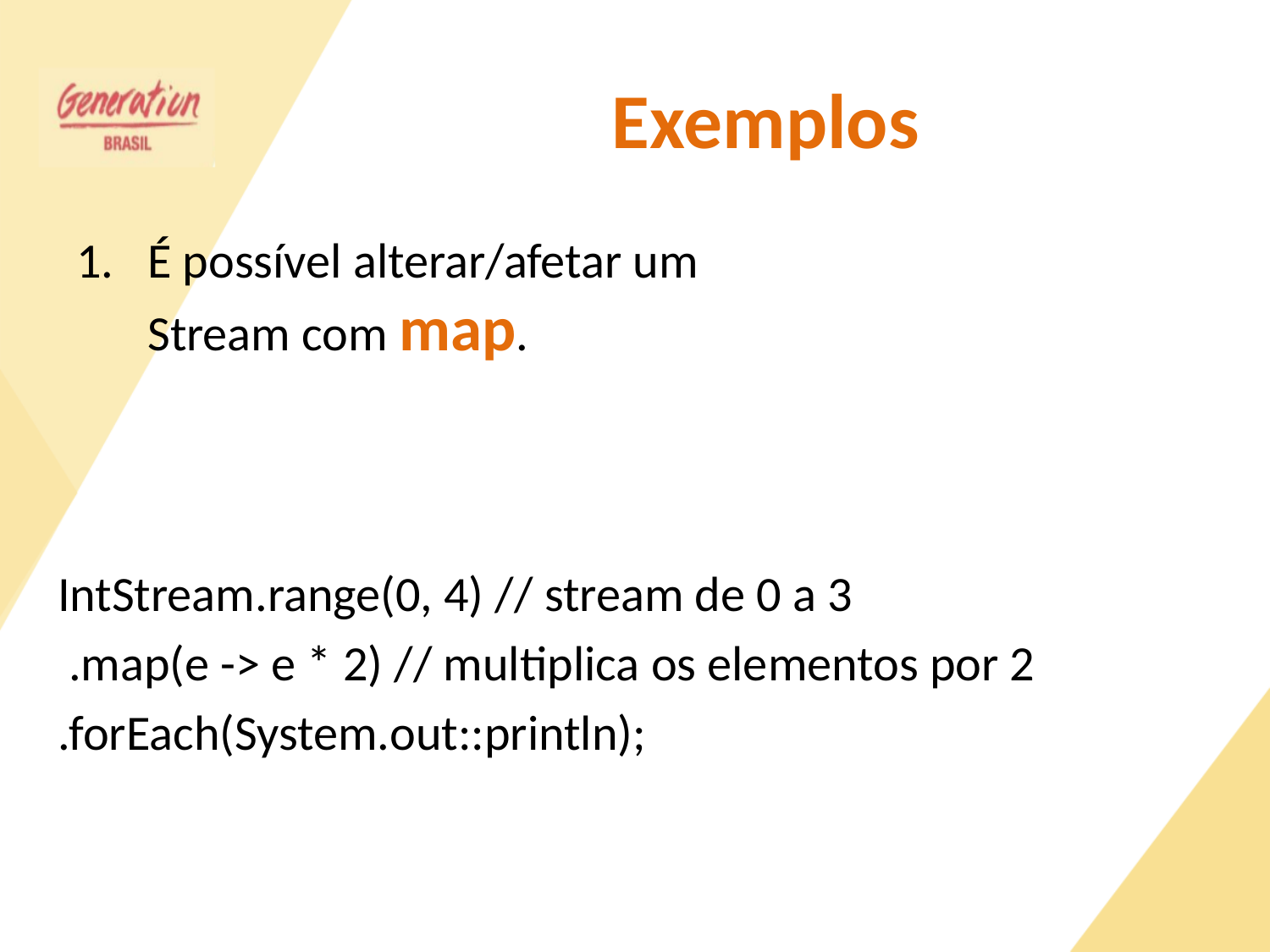

# Exemplos
É possível alterar/afetar um Stream com map.
IntStream.range(0, 4) // stream de 0 a 3
 .map(e -> e * 2) // multiplica os elementos por 2
.forEach(System.out::println);